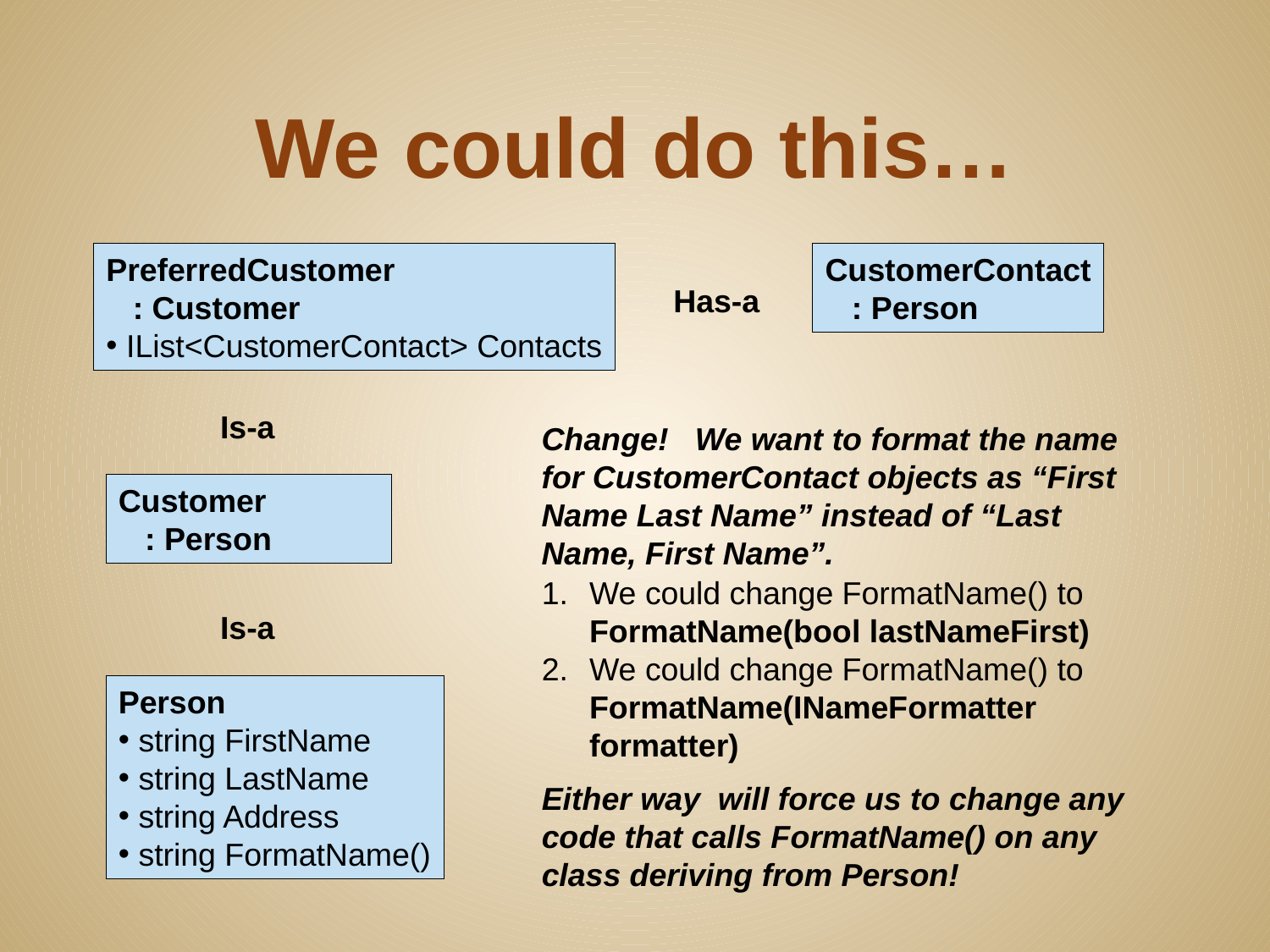

# We could do this…
PreferredCustomer
   : Customer
 IList<CustomerContact> Contacts
CustomerContact
   : Person
Has-a
Is-a
Change!   We want to format the name for CustomerContact objects as “First Name Last Name” instead of “Last Name, First Name”.
Customer
   : Person
We could change FormatName() to FormatName(bool lastNameFirst)
We could change FormatName() to FormatName(INameFormatter formatter)
Is-a
Person
 string FirstName
 string LastName
 string Address
 string FormatName()
Either way  will force us to change any code that calls FormatName() on any class deriving from Person!